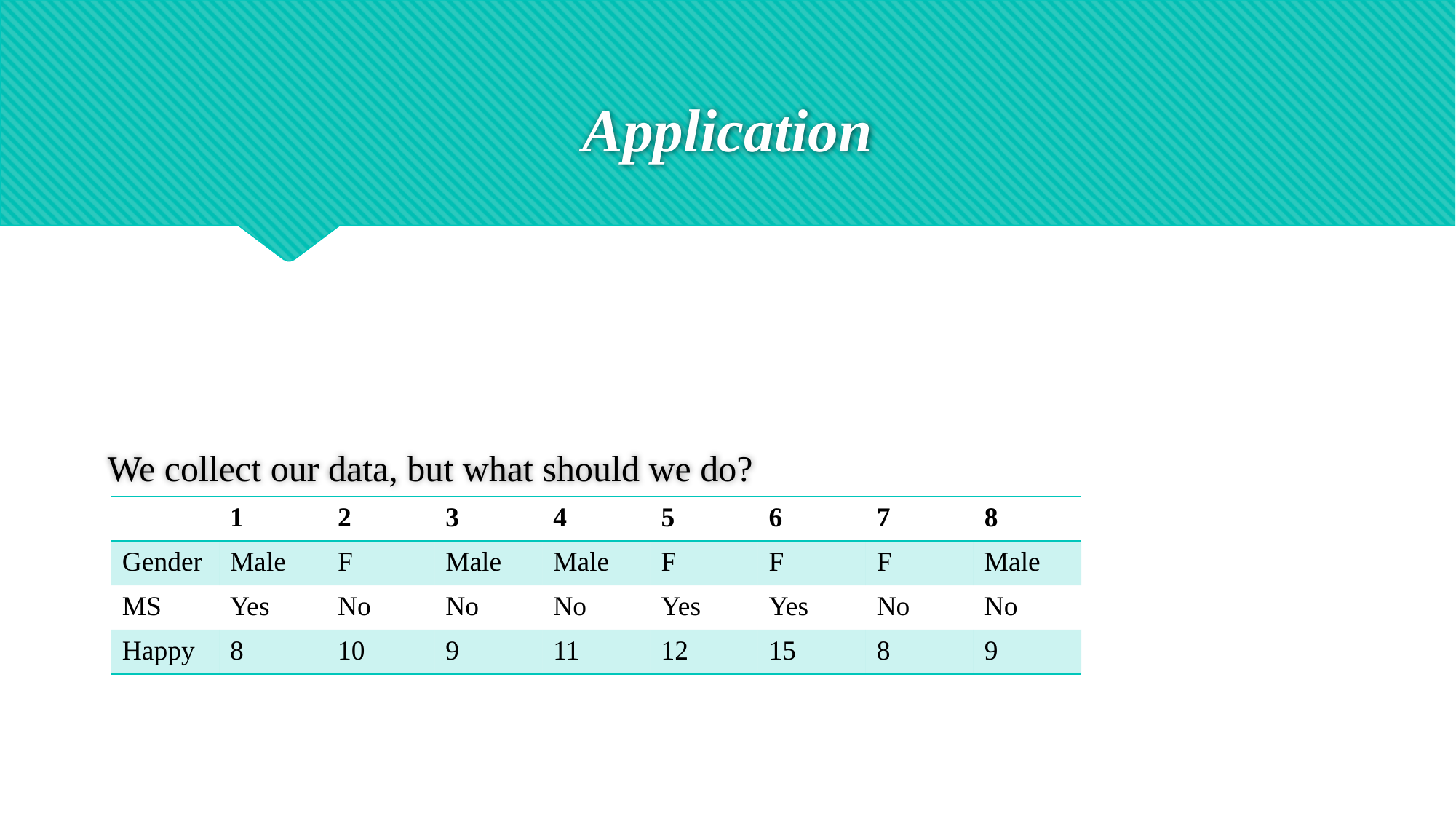

# Application
We collect our data, but what should we do?

|  | 1 | 2 | 3 | 4 | 5 | 6 | 7 | 8 |
| --- | --- | --- | --- | --- | --- | --- | --- | --- |
| Gender | Male | F | Male | Male | F | F | F | Male |
| MS | Yes | No | No | No | Yes | Yes | No | No |
| Happy | 8 | 10 | 9 | 11 | 12 | 15 | 8 | 9 |